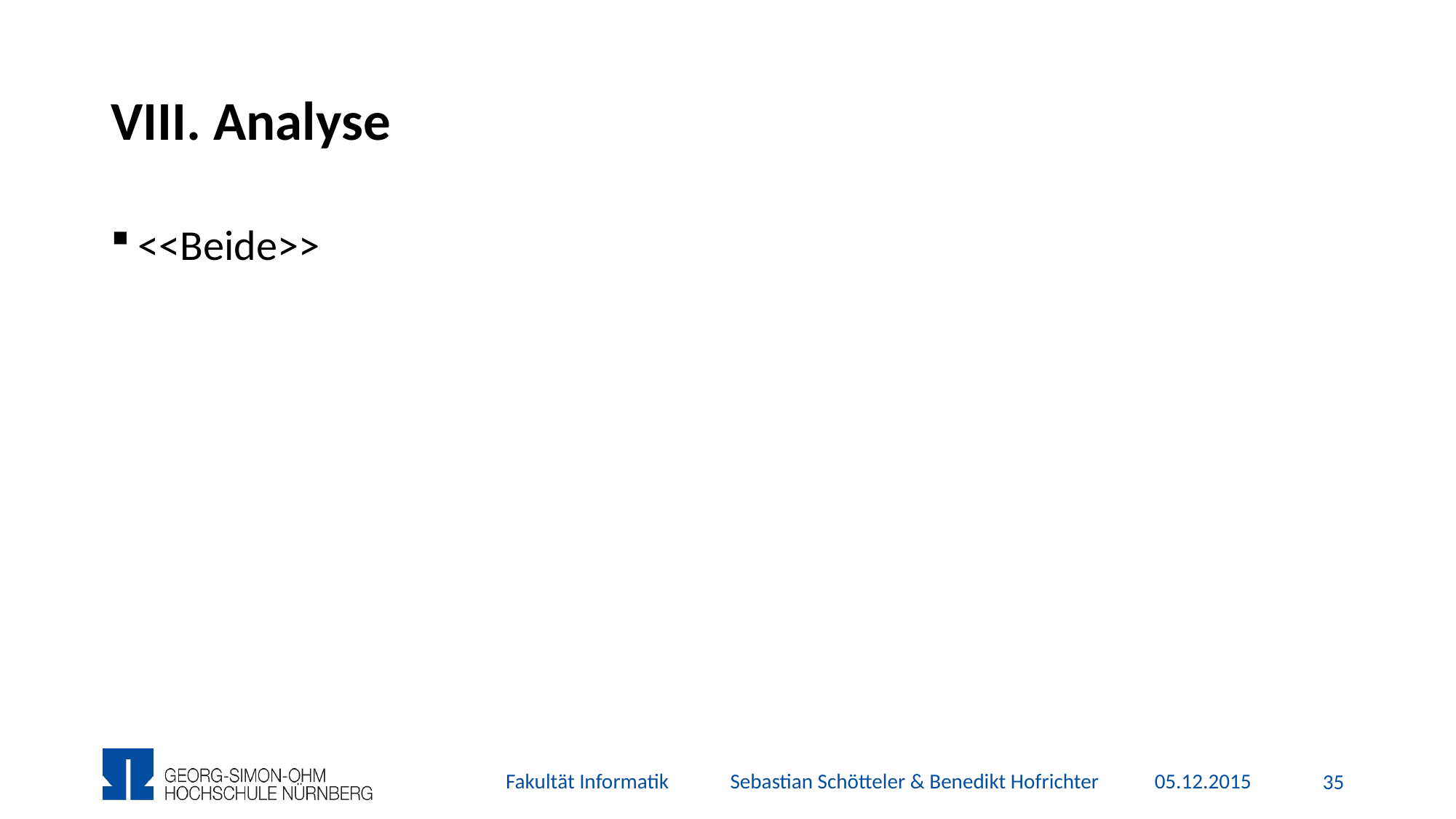

# Analyse
<<Beide>>

Fakultät Informatik             Sebastian Schötteler & Benedikt Hofrichter
05.12.2015
35